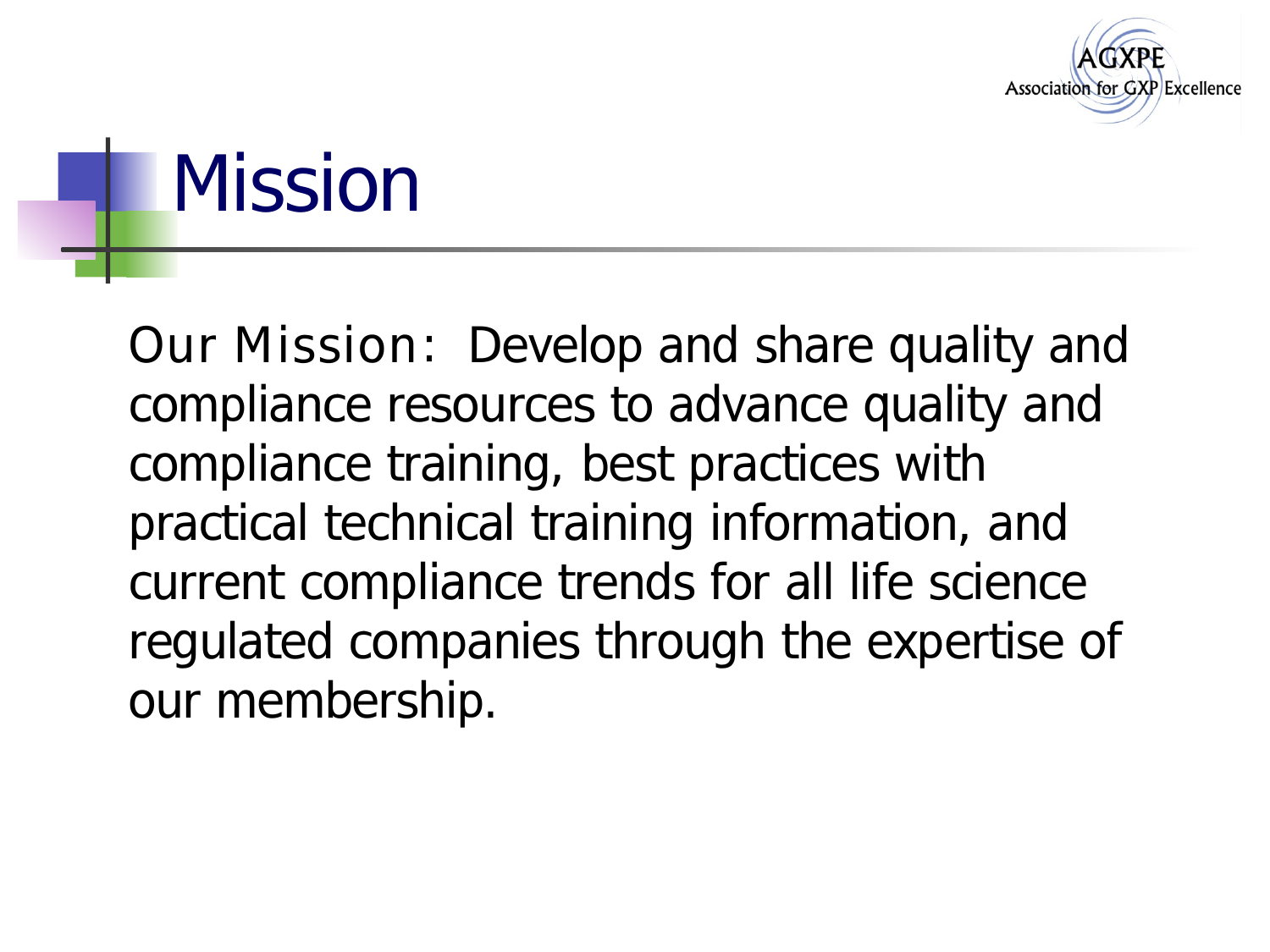

# Mission
Our Mission:  Develop and share quality and compliance resources to advance quality and compliance training, best practices with practical technical training information, and current compliance trends for all life science regulated companies through the expertise of our membership.